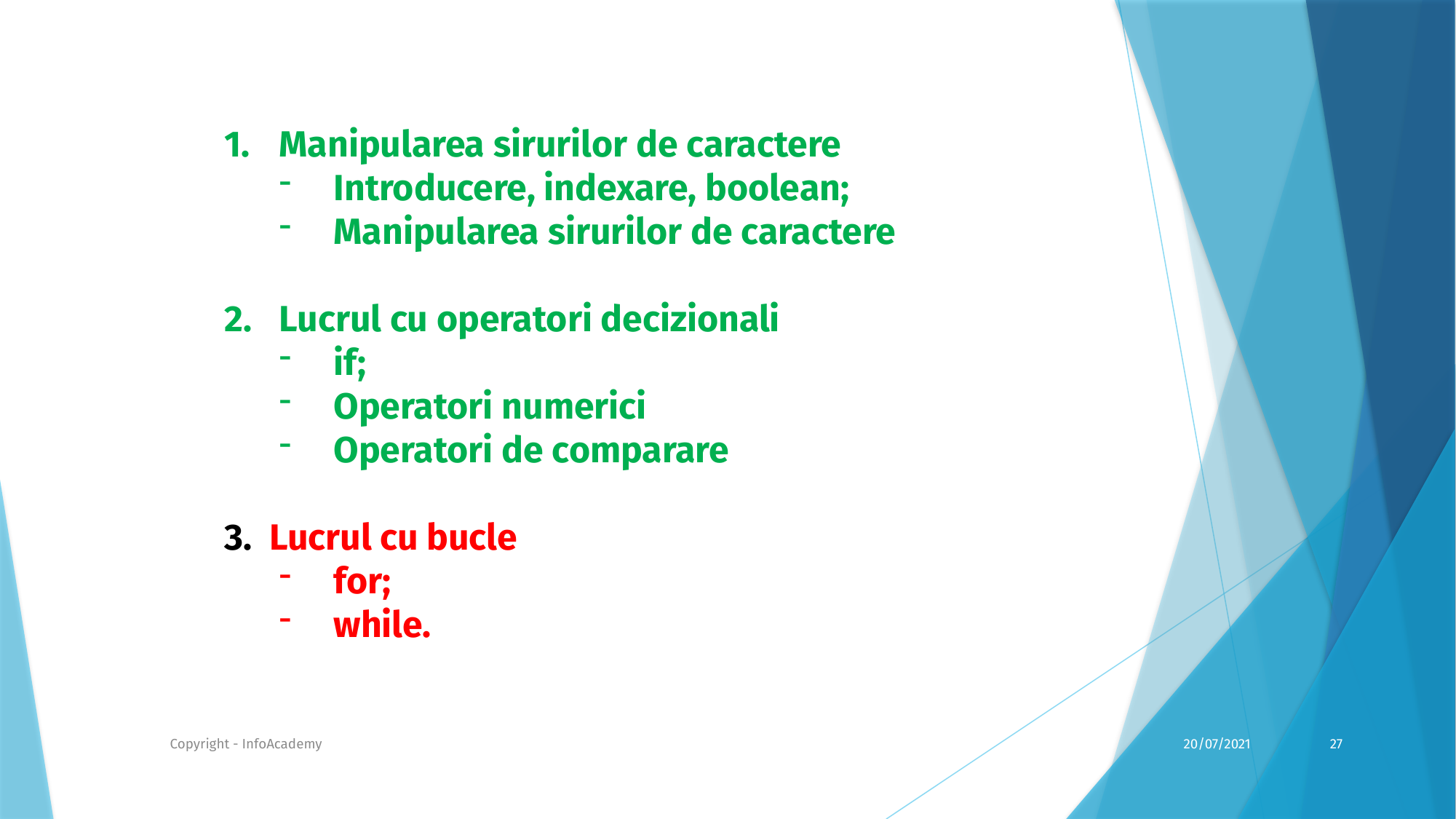

Manipularea sirurilor de caractere
Introducere, indexare, boolean;
Manipularea sirurilor de caractere

Lucrul cu operatori decizionali
if;
Operatori numerici
Operatori de comparare

3.  Lucrul cu bucle
for;
while.
Copyright - InfoAcademy
20/07/2021
27